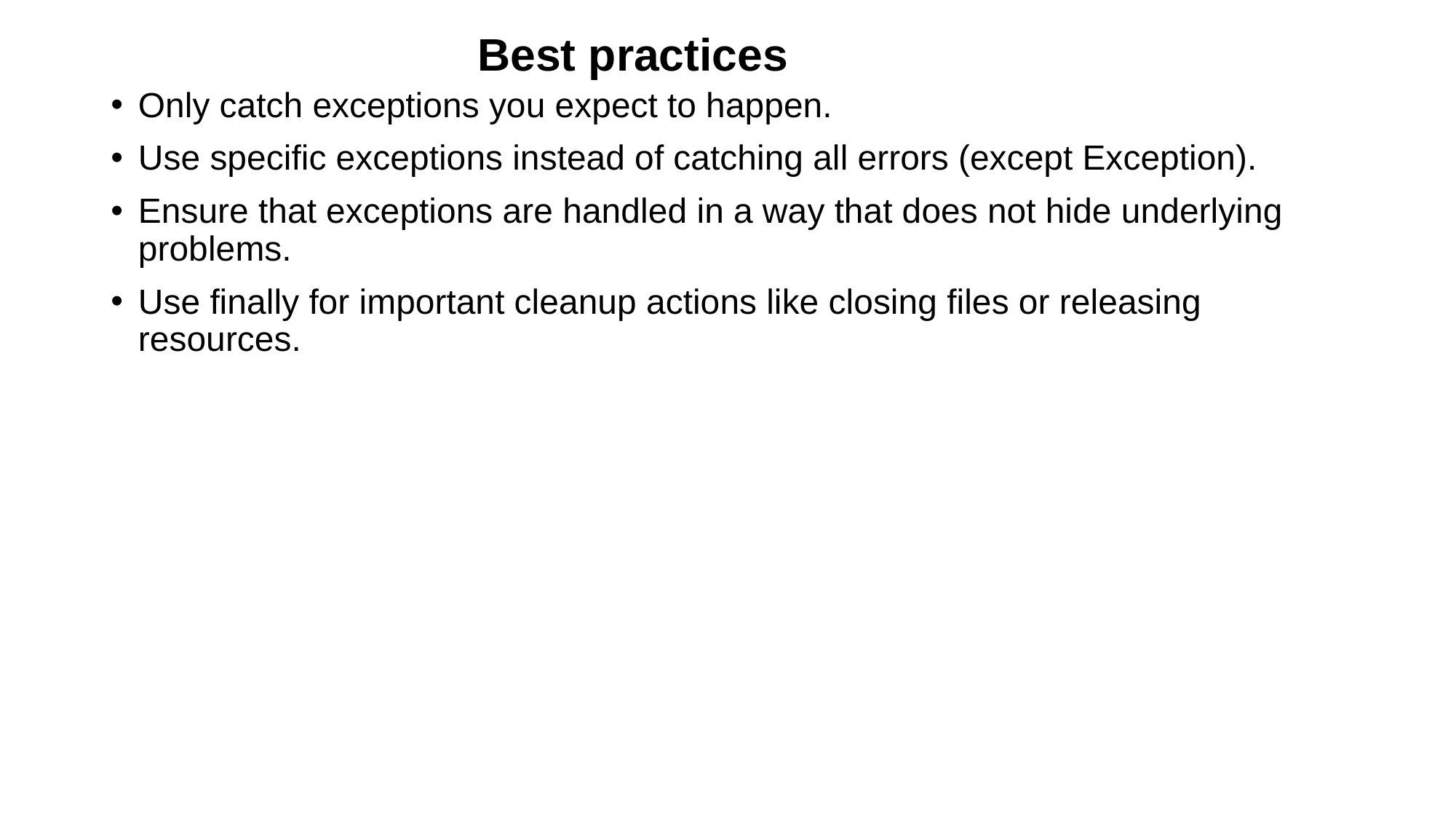

# Best practices
Only catch exceptions you expect to happen.
Use specific exceptions instead of catching all errors (except Exception).
Ensure that exceptions are handled in a way that does not hide underlying problems.
Use finally for important cleanup actions like closing files or releasing resources.